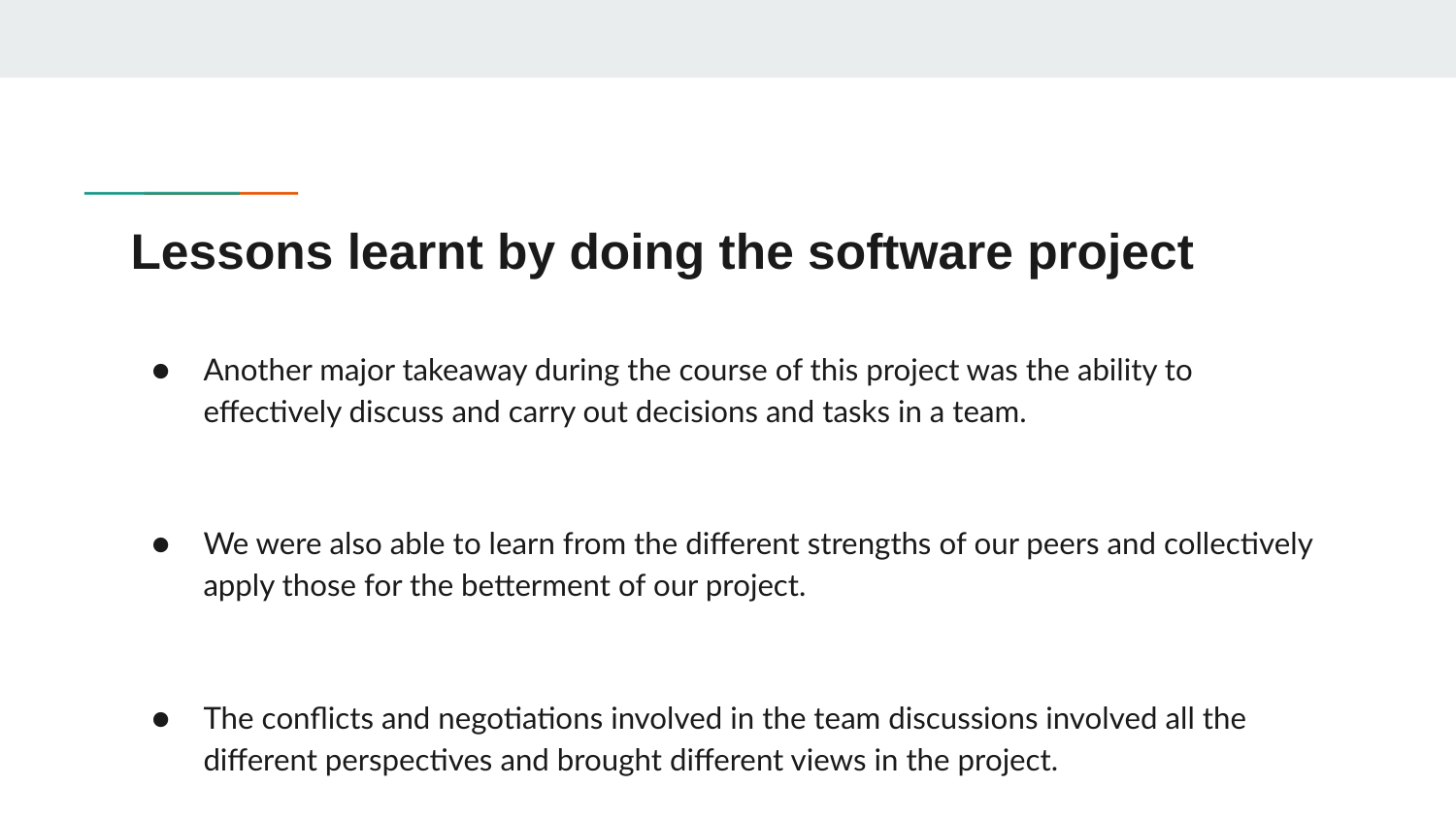

# Lessons learnt by doing the software project
Another major takeaway during the course of this project was the ability to effectively discuss and carry out decisions and tasks in a team.

We were also able to learn from the different strengths of our peers and collectively apply those for the betterment of our project.

The conflicts and negotiations involved in the team discussions involved all the different perspectives and brought different views in the project.